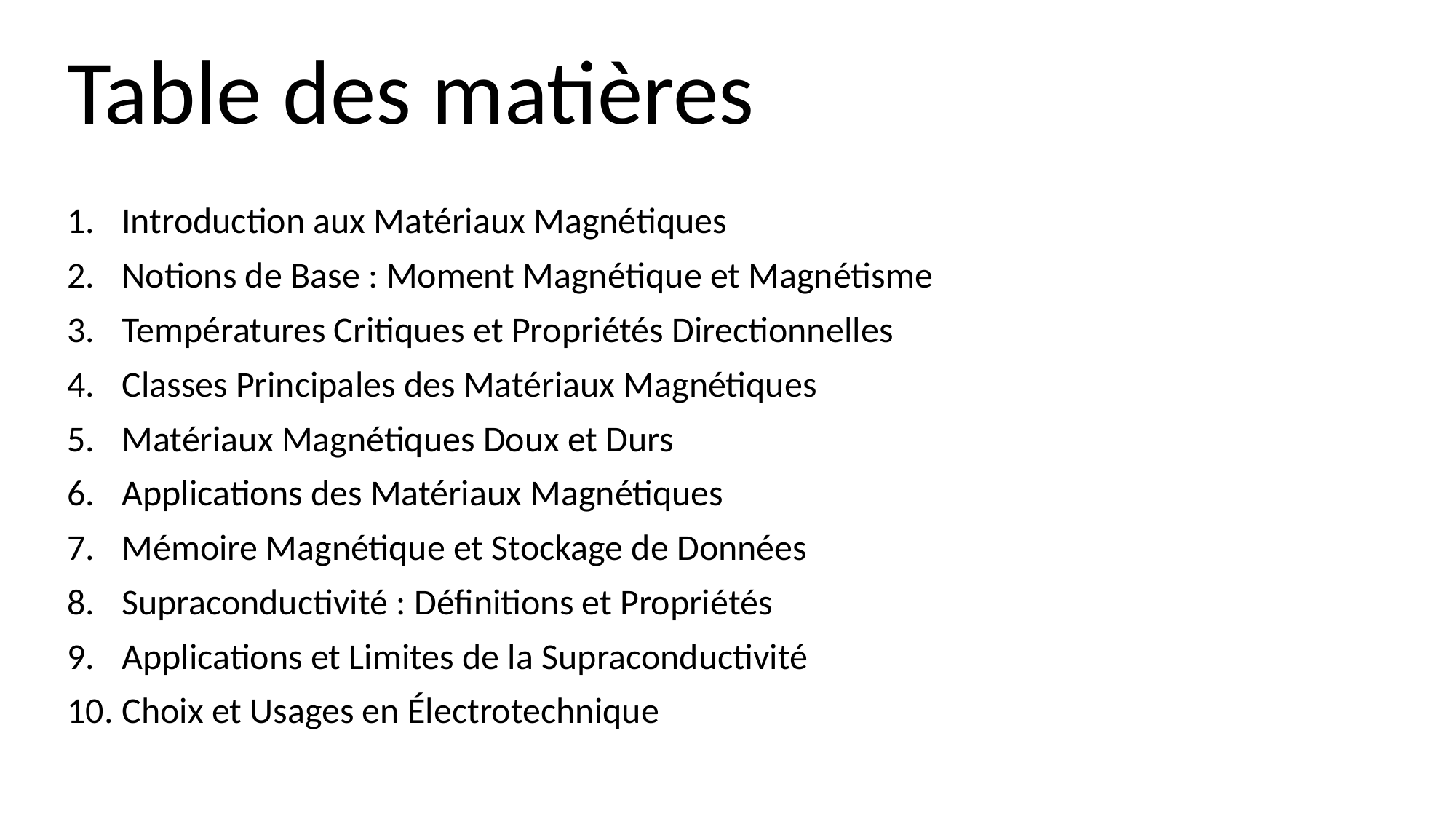

# Table des matières
Introduction aux Matériaux Magnétiques
Notions de Base : Moment Magnétique et Magnétisme
Températures Critiques et Propriétés Directionnelles
Classes Principales des Matériaux Magnétiques
Matériaux Magnétiques Doux et Durs
Applications des Matériaux Magnétiques
Mémoire Magnétique et Stockage de Données
Supraconductivité : Définitions et Propriétés
Applications et Limites de la Supraconductivité
Choix et Usages en Électrotechnique